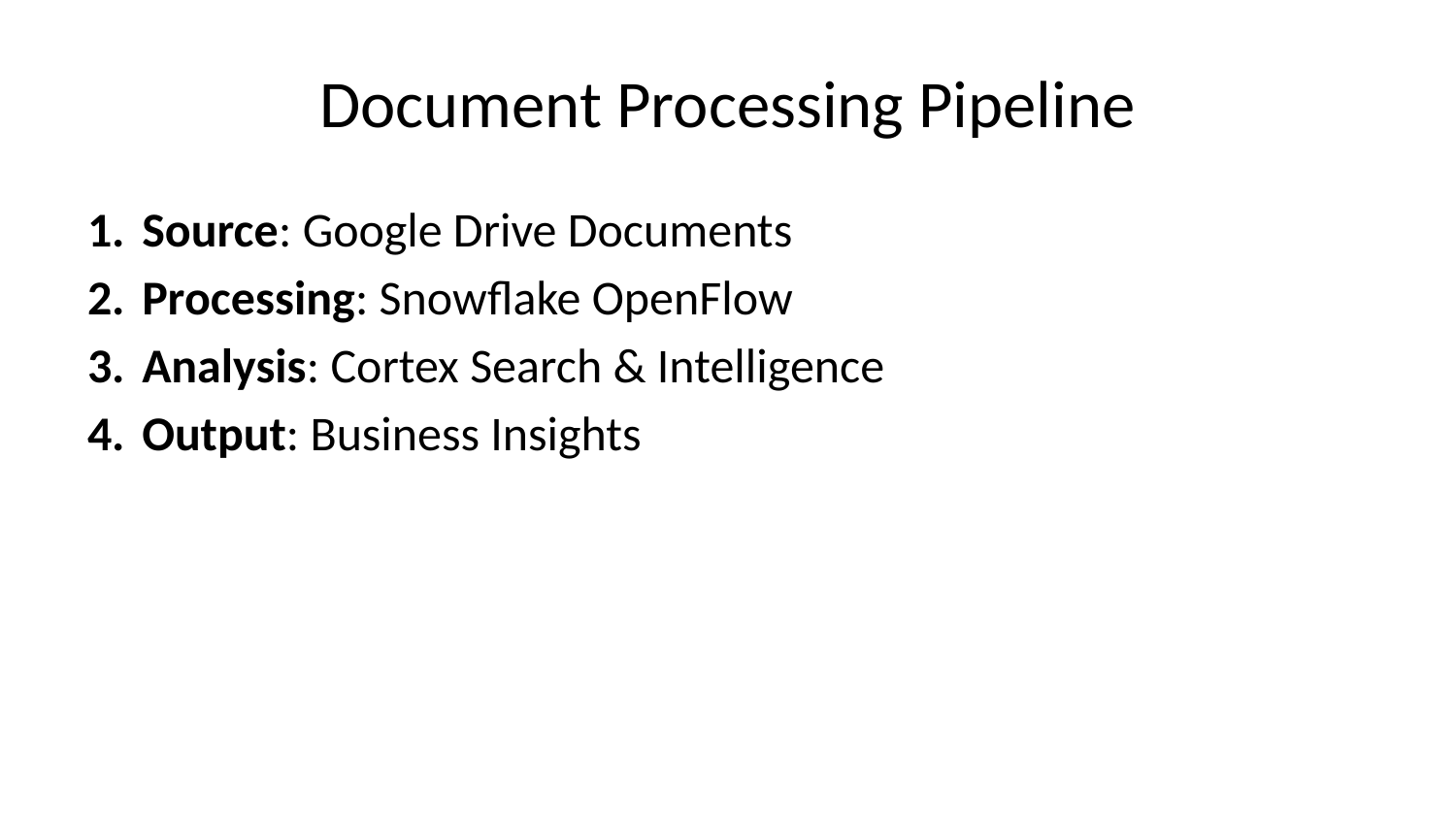

# Document Processing Pipeline
Source: Google Drive Documents
Processing: Snowflake OpenFlow
Analysis: Cortex Search & Intelligence
Output: Business Insights